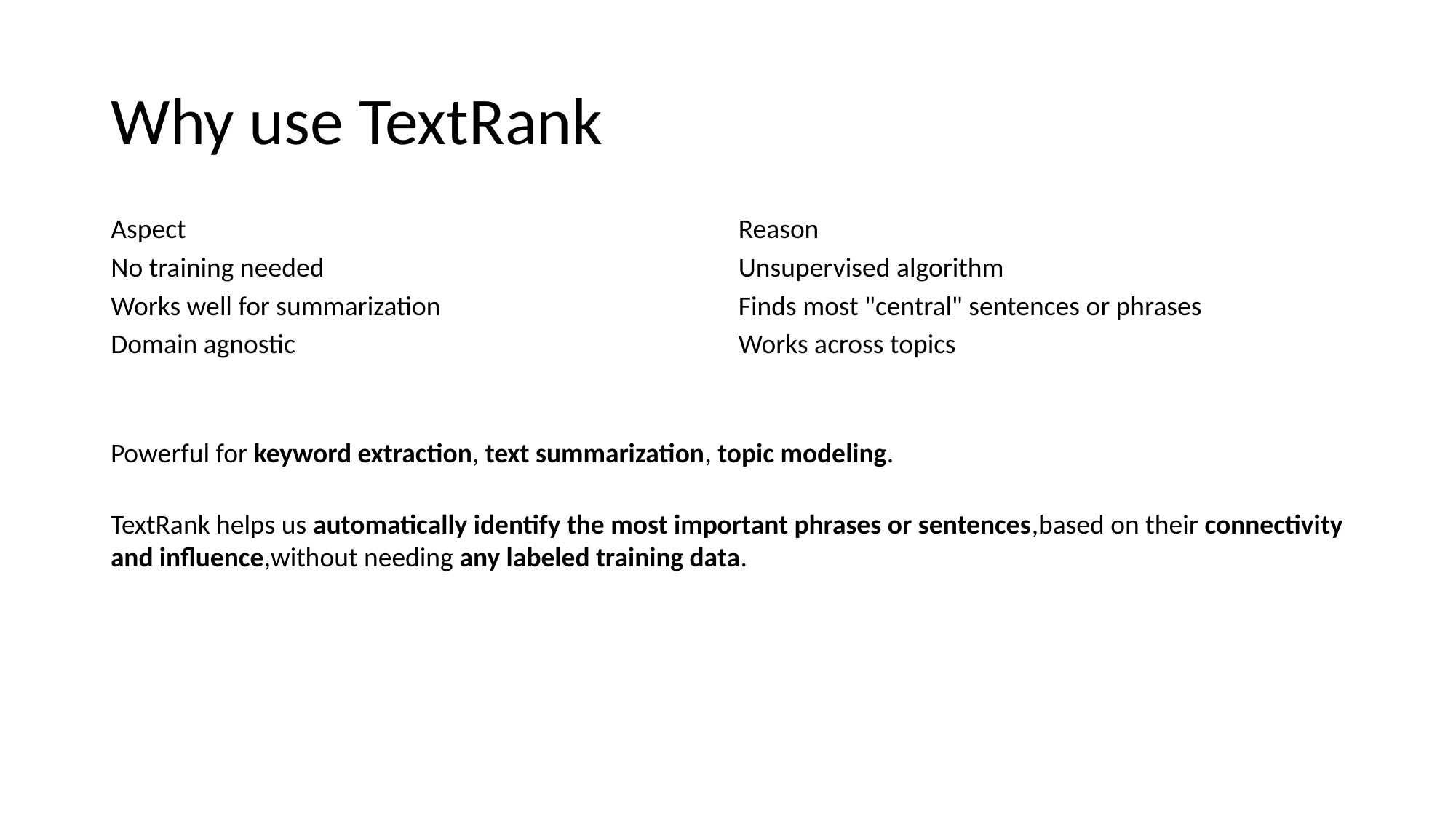

# Why use TextRank
| Aspect | Reason |
| --- | --- |
| No training needed | Unsupervised algorithm |
| Works well for summarization | Finds most "central" sentences or phrases |
| Domain agnostic | Works across topics |
Powerful for keyword extraction, text summarization, topic modeling.
TextRank helps us automatically identify the most important phrases or sentences,based on their connectivity and influence,without needing any labeled training data.